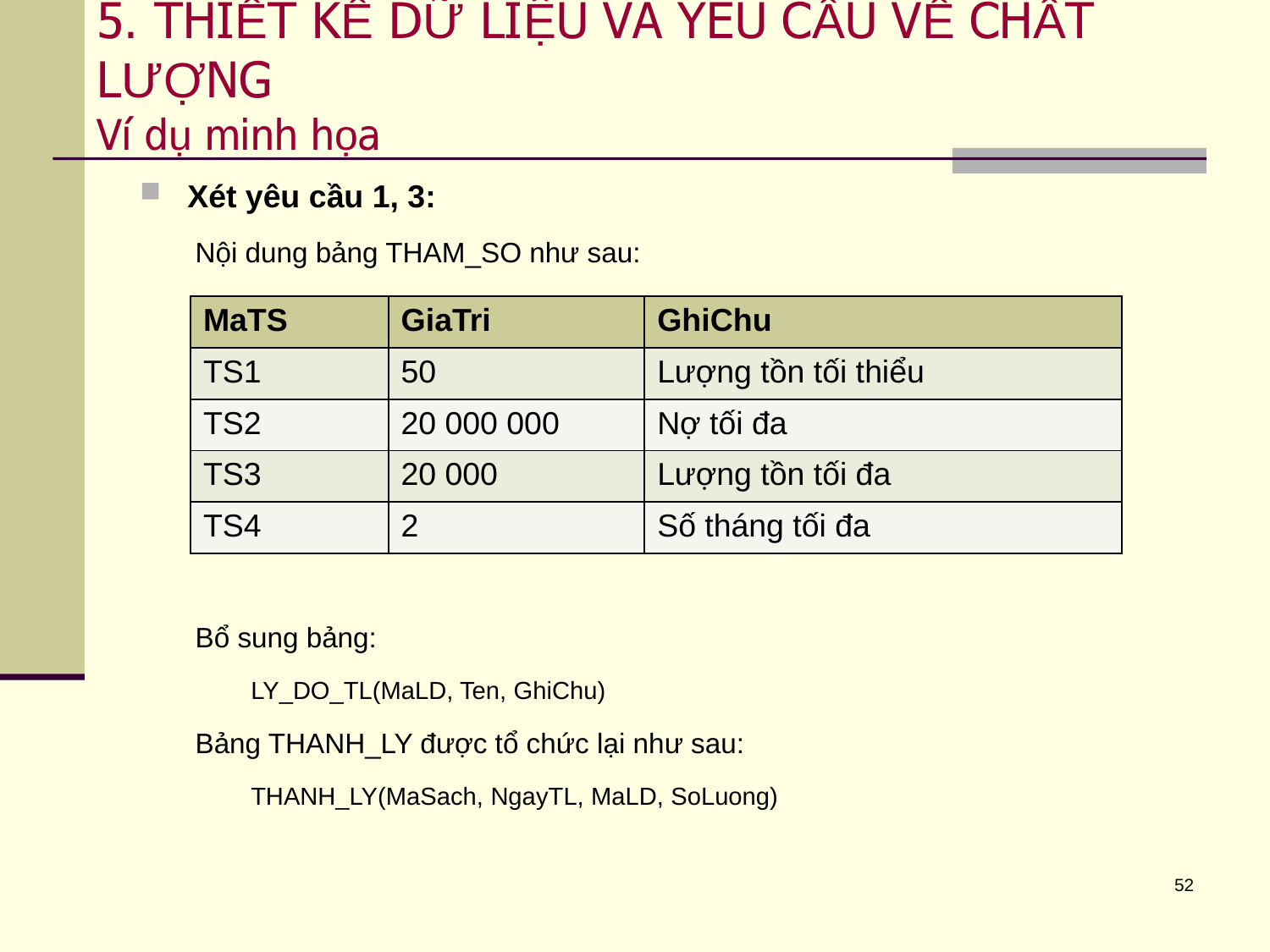

# 5. THIẾT KẾ DỮ LIỆU VÀ YÊU CẦU VỀ CHẤT LƯỢNG Ví dụ minh họa
Xét yêu cầu 1, 3:
Nội dung bảng THAM_SO như sau:

Bổ sung bảng:
LY_DO_TL(MaLD, Ten, GhiChu)
Bảng THANH_LY được tổ chức lại như sau:
THANH_LY(MaSach, NgayTL, MaLD, SoLuong)
| MaTS | GiaTri | GhiChu |
| --- | --- | --- |
| TS1 | 50 | Lượng tồn tối thiểu |
| TS2 | 20 000 000 | Nợ tối đa |
| TS3 | 20 000 | Lượng tồn tối đa |
| TS4 | 2 | Số tháng tối đa |
52